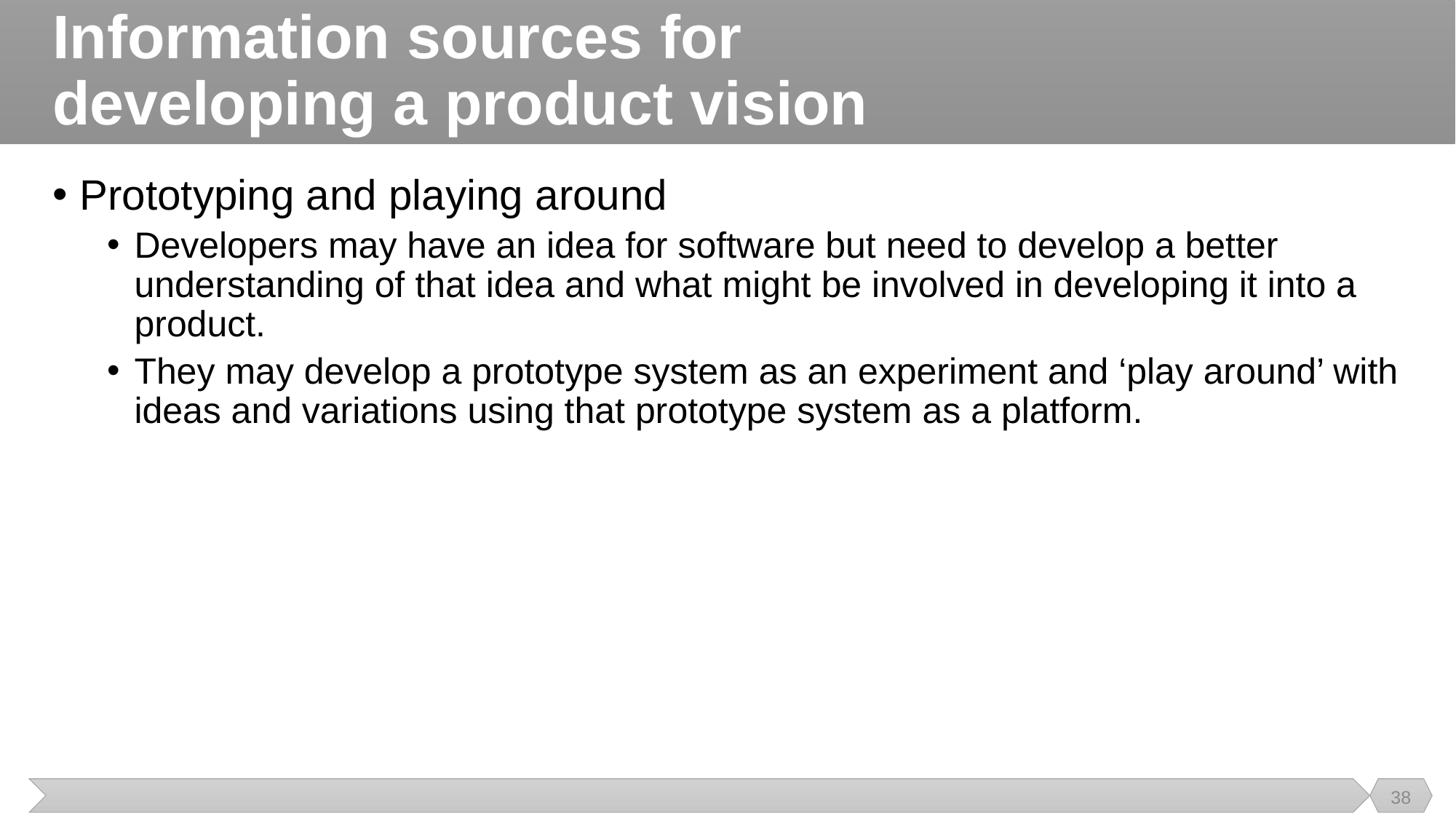

# Information sources for developing a product vision
Prototyping and playing around
Developers may have an idea for software but need to develop a better understanding of that idea and what might be involved in developing it into a product.
They may develop a prototype system as an experiment and ‘play around’ with ideas and variations using that prototype system as a platform.

38